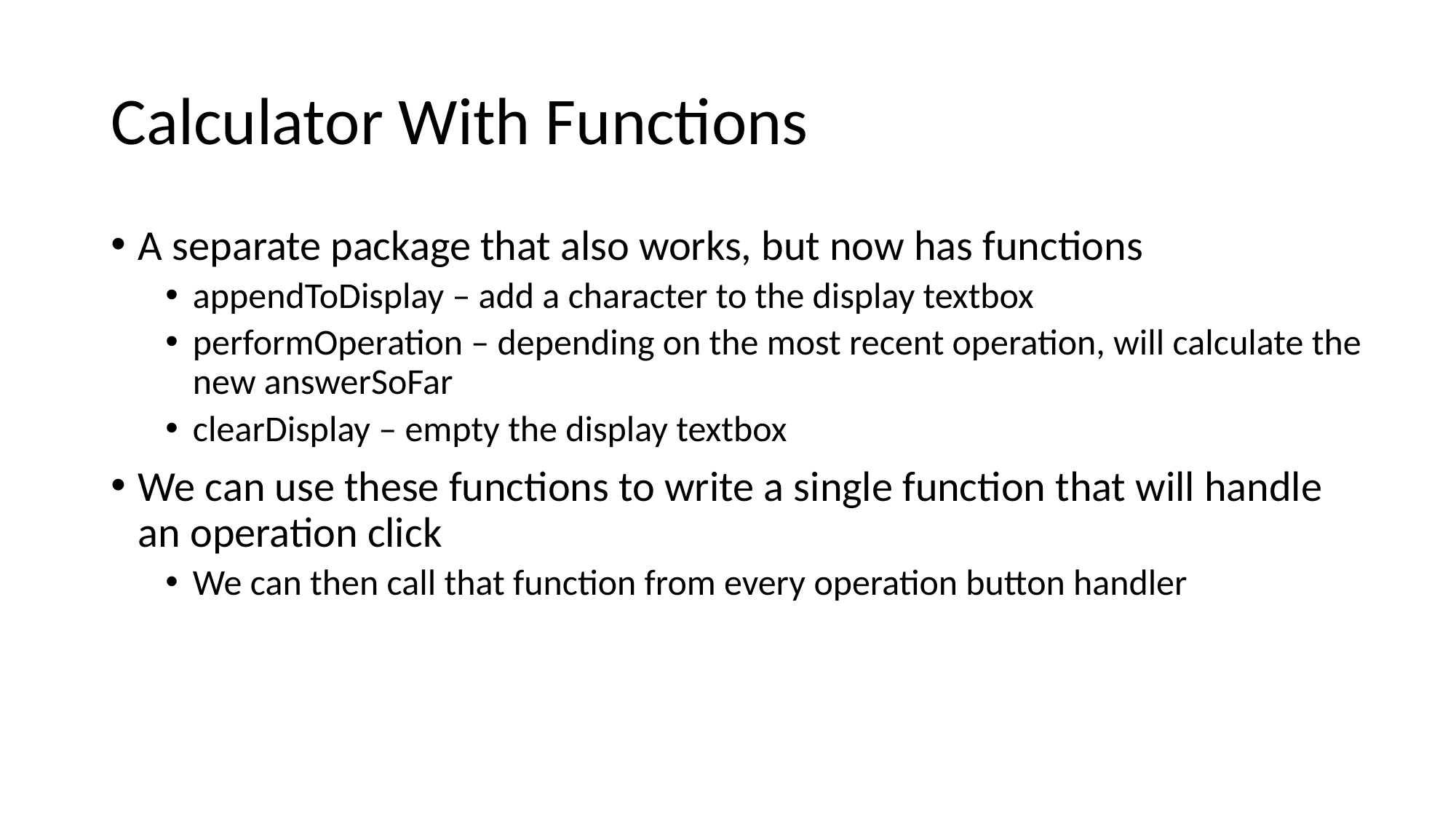

# Calculator With Functions
A separate package that also works, but now has functions
appendToDisplay – add a character to the display textbox
performOperation – depending on the most recent operation, will calculate the new answerSoFar
clearDisplay – empty the display textbox
We can use these functions to write a single function that will handle an operation click
We can then call that function from every operation button handler